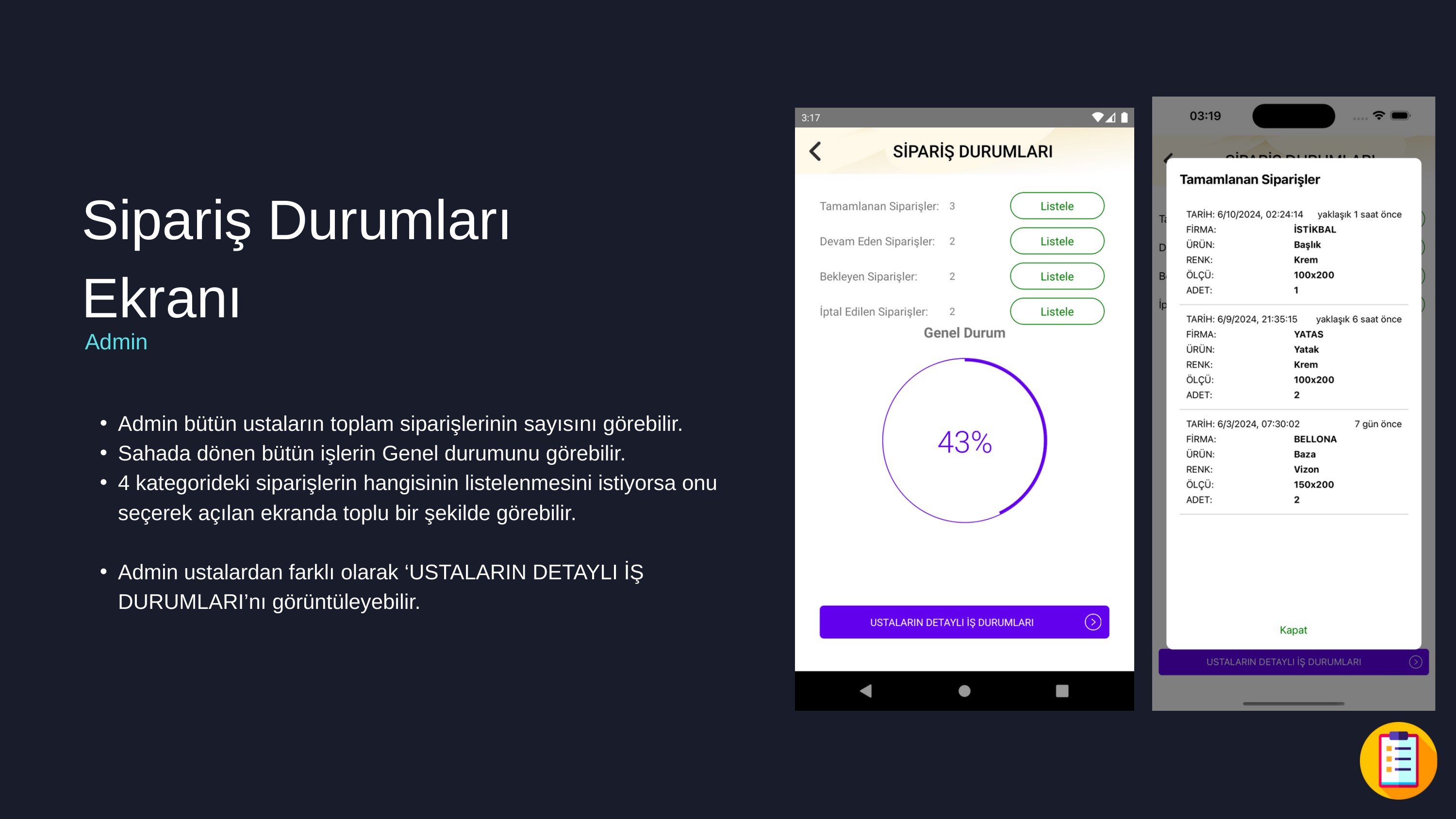

Sipariş Durumları Ekranı
Admin
Admin bütün ustaların toplam siparişlerinin sayısını görebilir.
Sahada dönen bütün işlerin Genel durumunu görebilir.
4 kategorideki siparişlerin hangisinin listelenmesini istiyorsa onu seçerek açılan ekranda toplu bir şekilde görebilir.

Admin ustalardan farklı olarak ‘USTALARIN DETAYLI İŞ DURUMLARI’nı görüntüleyebilir.